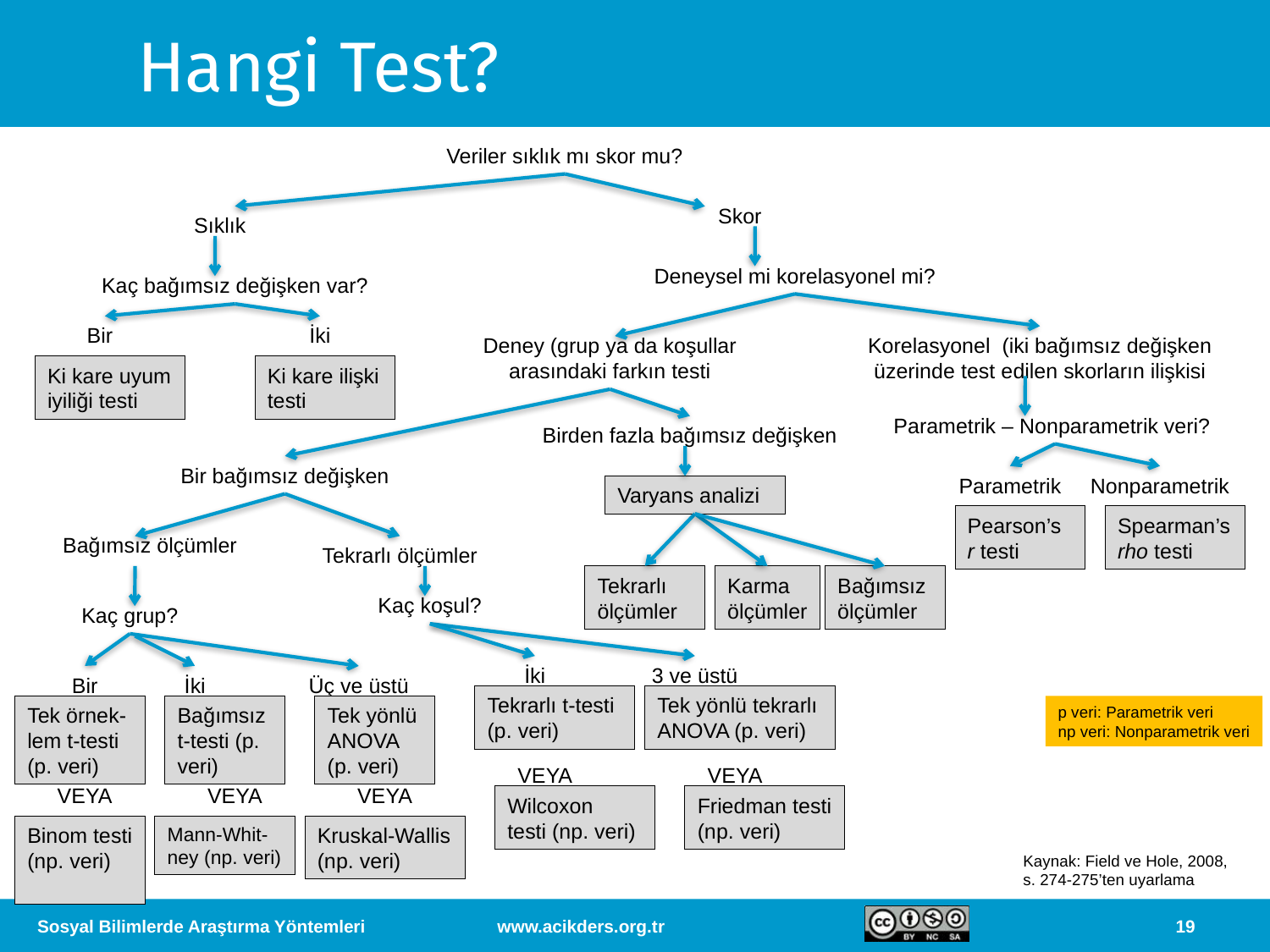

# Hangi Test?
Veriler sıklık mı skor mu?
Skor
Sıklık
Deneysel mi korelasyonel mi?
Kaç bağımsız değişken var?
Bir
İki
Deney (grup ya da koşullar arasındaki farkın testi
Korelasyonel  (iki bağımsız değişken üzerinde test edilen skorların ilişkisi
Ki kare uyum iyiliği testi
Ki kare ilişki testi
Parametrik – Nonparametrik veri?
Birden fazla bağımsız değişken
Bir bağımsız değişken
Parametrik
Nonparametrik
Varyans analizi
Pearson’s
r testi
Spearman’s
rho testi
Bağımsız ölçümler
Tekrarlı ölçümler
Tekrarlı ölçümler
Karma ölçümler
Bağımsız ölçümler
Kaç koşul?
Kaç grup?
İki
3 ve üstü
Bir
İki
Üç ve üstü
Tekrarlı t-testi
(p. veri)
Tek yönlü tekrarlı ANOVA (p. veri)
Tek örnek-lem t-testi
(p. veri)
Bağımsız t-testi (p. veri)
Tek yönlü ANOVA (p. veri)
p veri: Parametrik veri
np veri: Nonparametrik veri
VEYA
VEYA
VEYA
VEYA
VEYA
Wilcoxon
testi (np. veri)
Friedman testi (np. veri)
Binom testi
(np. veri)
Mann-Whit-ney (np. veri)
Kruskal-Wallis (np. veri)
Kaynak: Field ve Hole, 2008,
s. 274-275’ten uyarlama